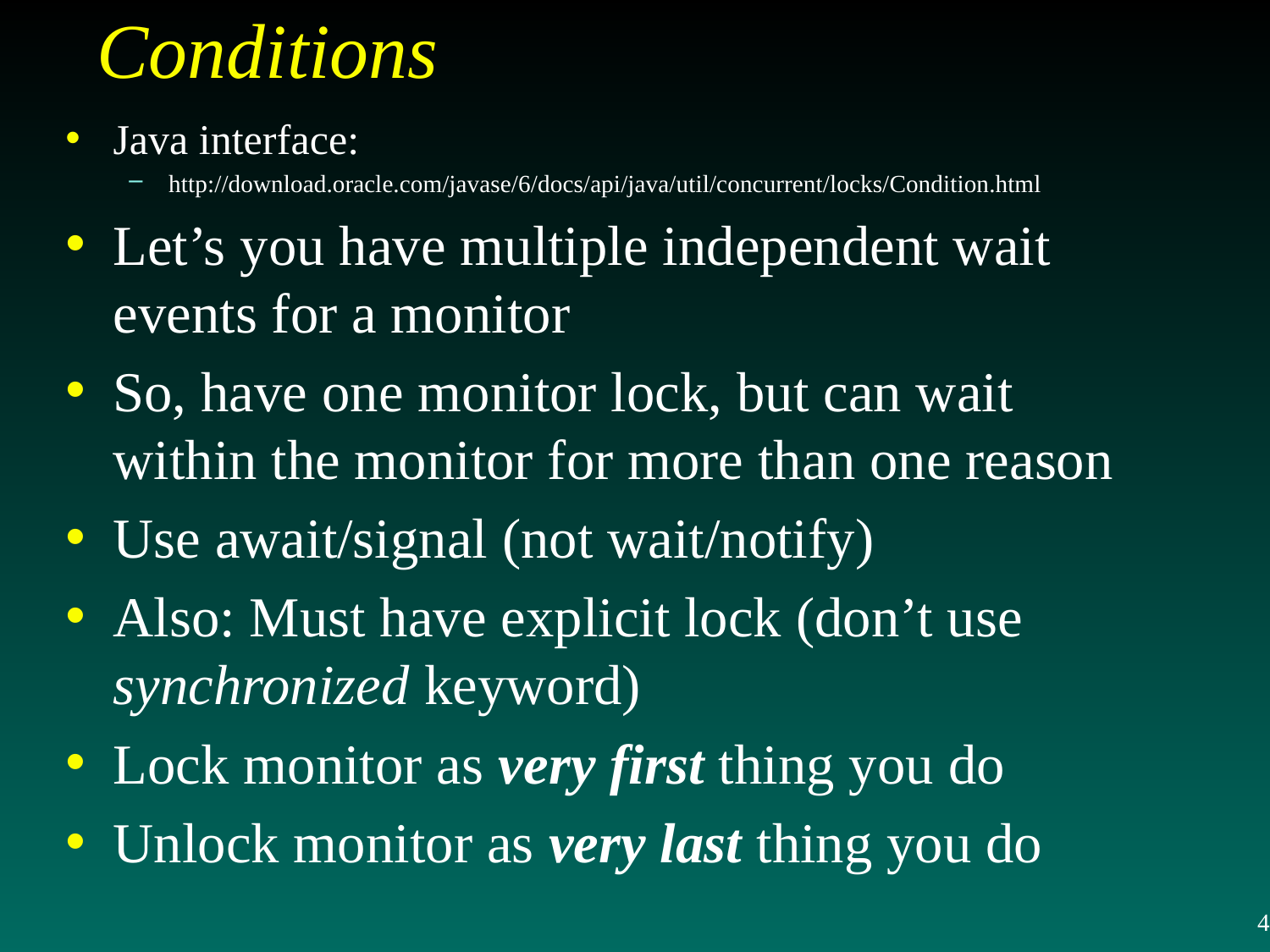

# Conditions
Java interface:
http://download.oracle.com/javase/6/docs/api/java/util/concurrent/locks/Condition.html
Let’s you have multiple independent wait events for a monitor
So, have one monitor lock, but can wait within the monitor for more than one reason
Use await/signal (not wait/notify)
Also: Must have explicit lock (don’t use synchronized keyword)
Lock monitor as very first thing you do
Unlock monitor as very last thing you do